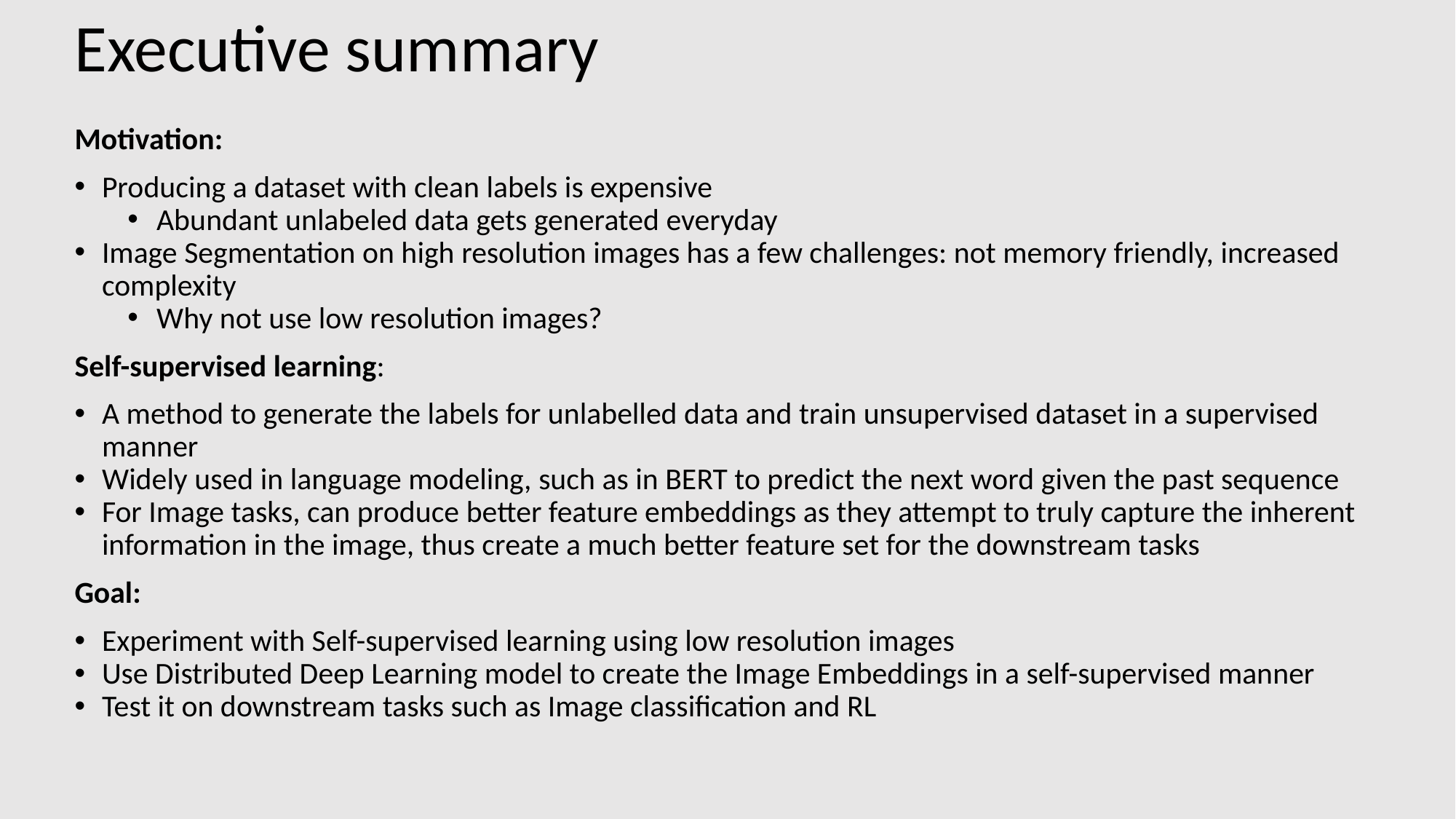

# Executive summary
Motivation:
Producing a dataset with clean labels is expensive
Abundant unlabeled data gets generated everyday
Image Segmentation on high resolution images has a few challenges: not memory friendly, increased complexity
Why not use low resolution images?
Self-supervised learning:
A method to generate the labels for unlabelled data and train unsupervised dataset in a supervised manner
Widely used in language modeling, such as in BERT to predict the next word given the past sequence
For Image tasks, can produce better feature embeddings as they attempt to truly capture the inherent information in the image, thus create a much better feature set for the downstream tasks
Goal:
Experiment with Self-supervised learning using low resolution images
Use Distributed Deep Learning model to create the Image Embeddings in a self-supervised manner
Test it on downstream tasks such as Image classification and RL